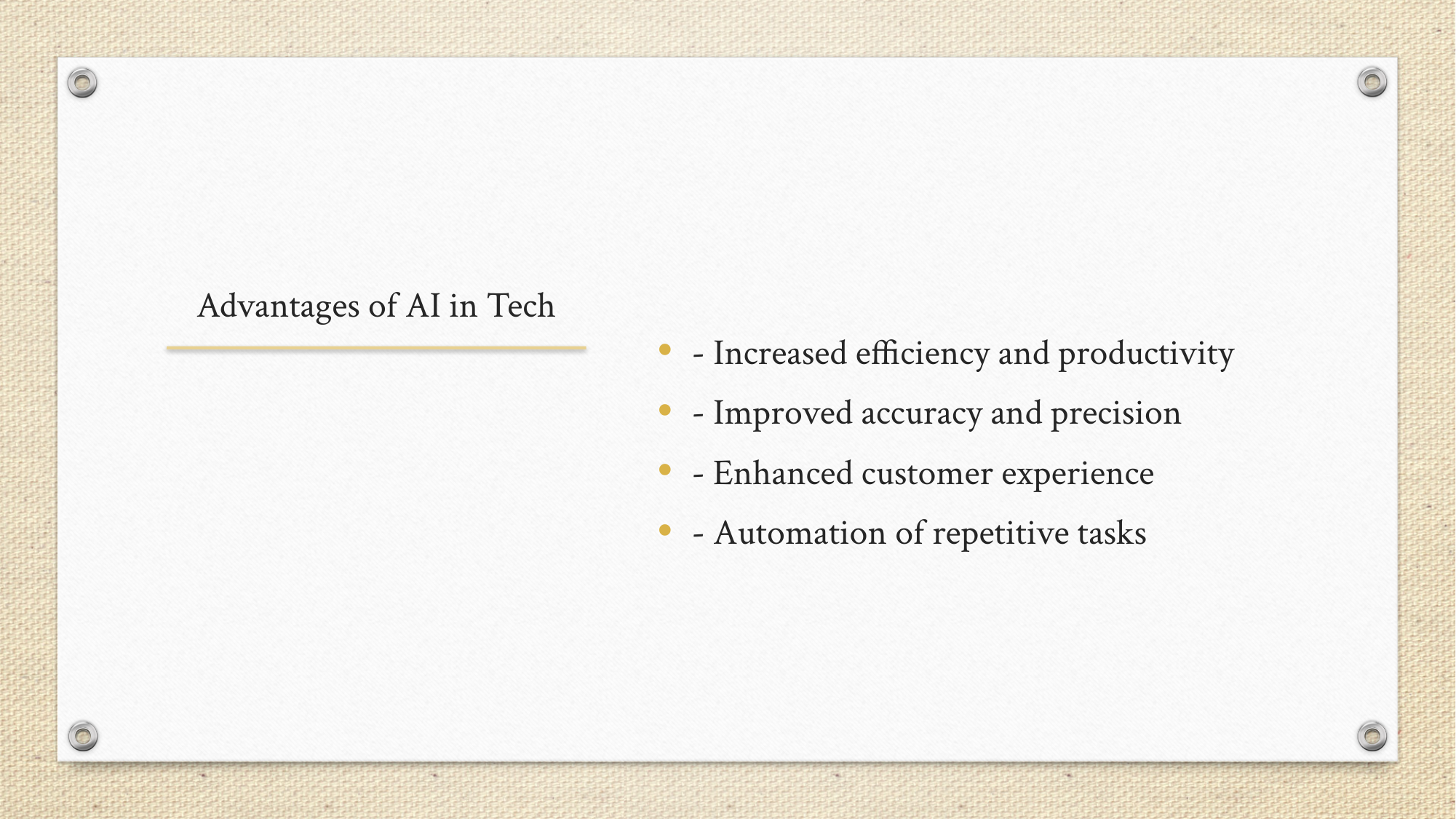

- Increased efficiency and productivity
- Improved accuracy and precision
- Enhanced customer experience
- Automation of repetitive tasks
# Advantages of AI in Tech